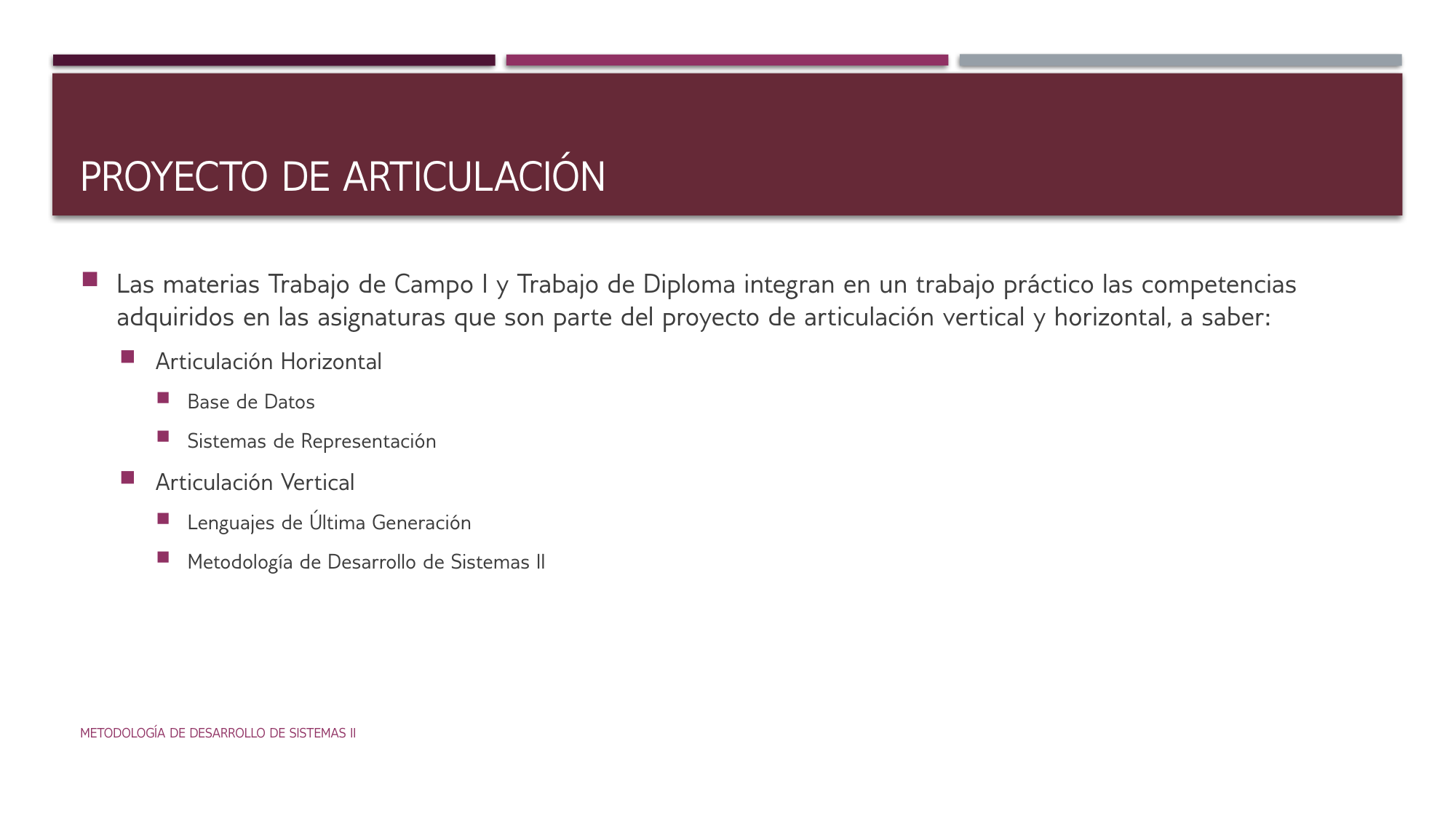

# PROYECTO de articulación
Las materias Trabajo de Campo I y Trabajo de Diploma integran en un trabajo práctico las competencias adquiridos en las asignaturas que son parte del proyecto de articulación vertical y horizontal, a saber:
Articulación Horizontal
Base de Datos
Sistemas de Representación
Articulación Vertical
Lenguajes de Última Generación
Metodología de Desarrollo de Sistemas II
Metodología de desarrollo de sistemas II